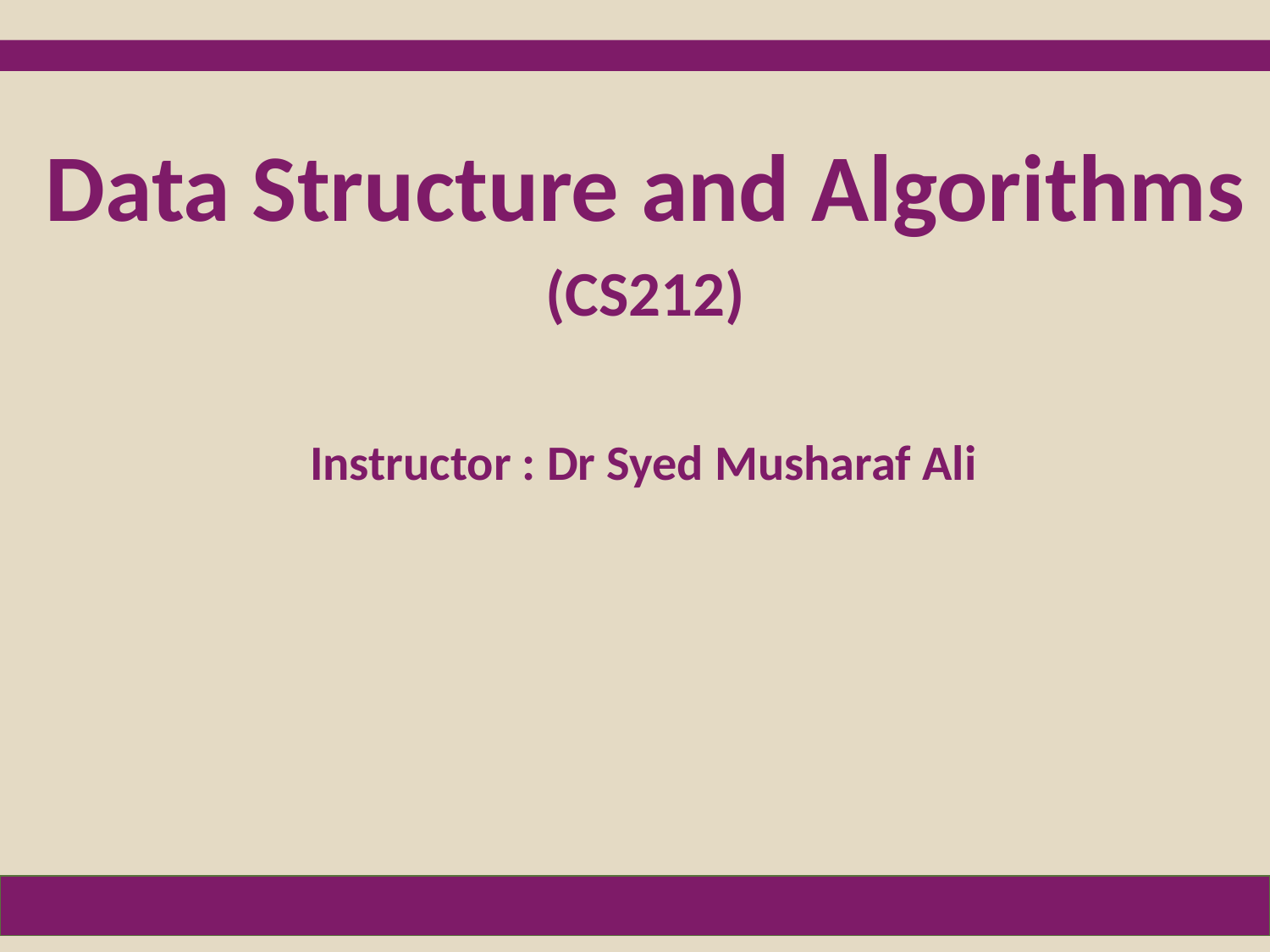

Data Structure and Algorithms
(CS212)
Instructor : Dr Syed Musharaf Ali